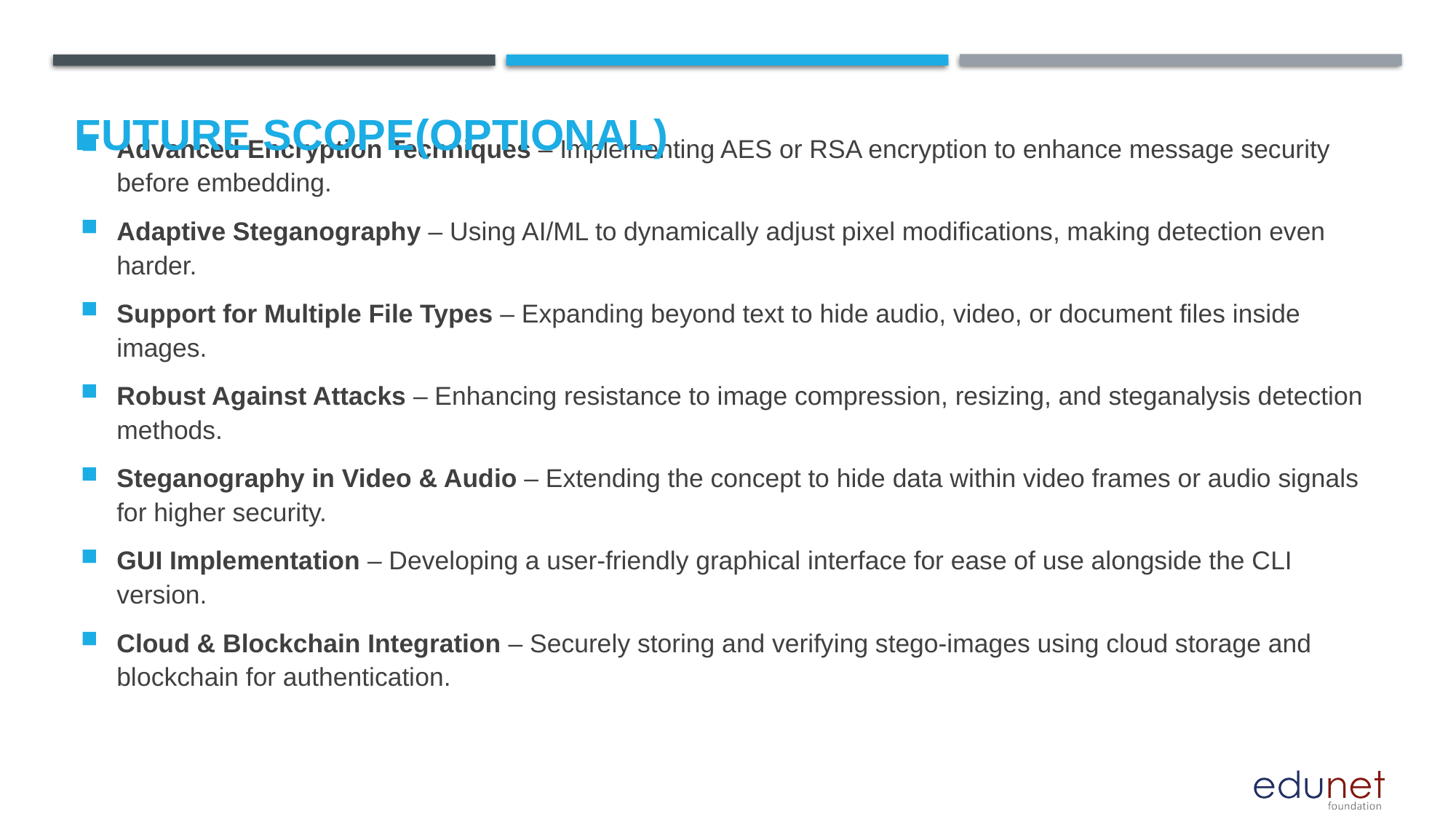

Future scope(optional)
Advanced Encryption Techniques – Implementing AES or RSA encryption to enhance message security before embedding.
Adaptive Steganography – Using AI/ML to dynamically adjust pixel modifications, making detection even harder.
Support for Multiple File Types – Expanding beyond text to hide audio, video, or document files inside images.
Robust Against Attacks – Enhancing resistance to image compression, resizing, and steganalysis detection methods.
Steganography in Video & Audio – Extending the concept to hide data within video frames or audio signals for higher security.
GUI Implementation – Developing a user-friendly graphical interface for ease of use alongside the CLI version.
Cloud & Blockchain Integration – Securely storing and verifying stego-images using cloud storage and blockchain for authentication.